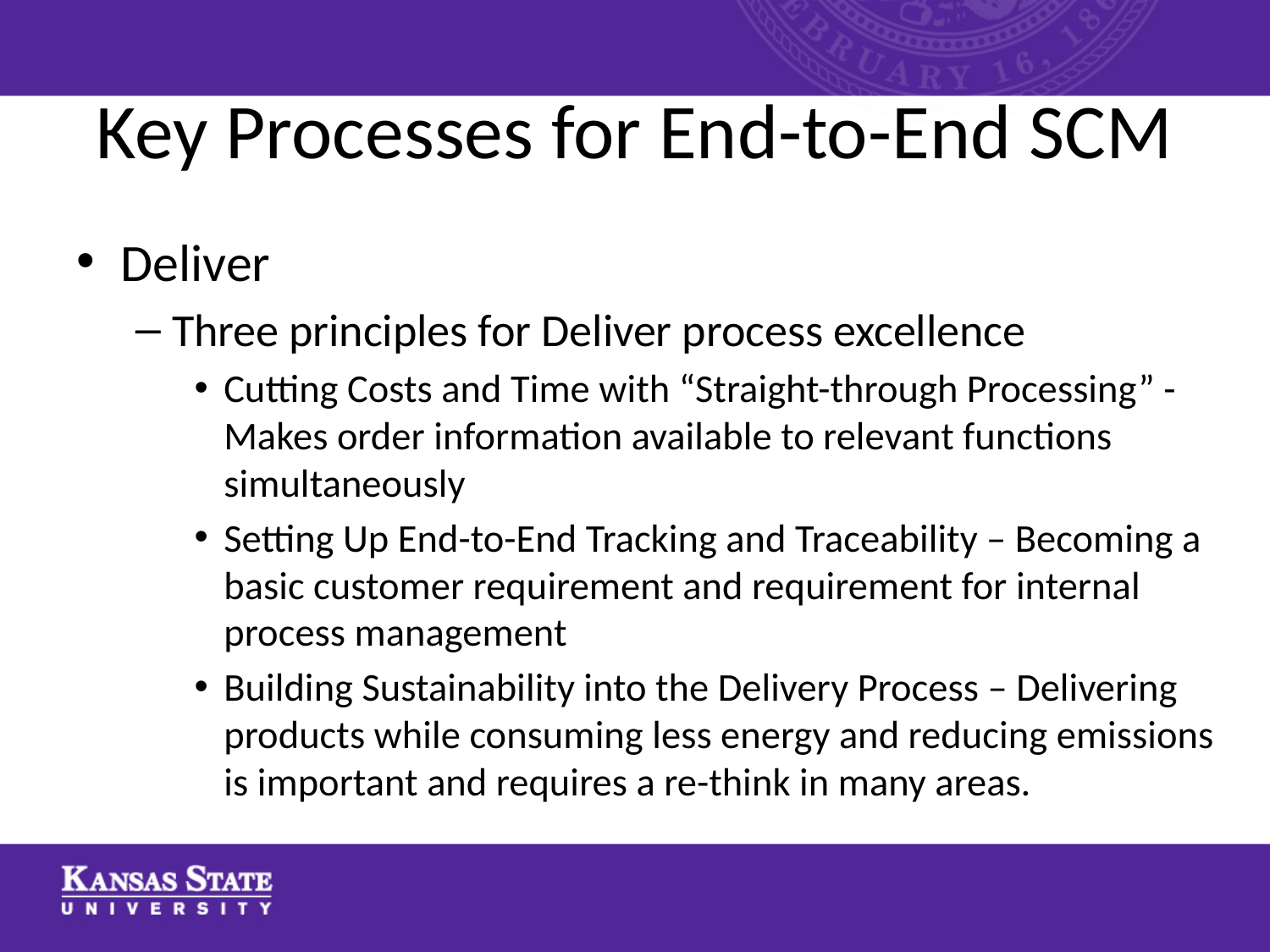

# Key Processes for End-to-End SCM
Deliver
Three principles for Deliver process excellence
Cutting Costs and Time with “Straight-through Processing” - Makes order information available to relevant functions simultaneously
Setting Up End-to-End Tracking and Traceability – Becoming a basic customer requirement and requirement for internal process management
Building Sustainability into the Delivery Process – Delivering products while consuming less energy and reducing emissions is important and requires a re-think in many areas.